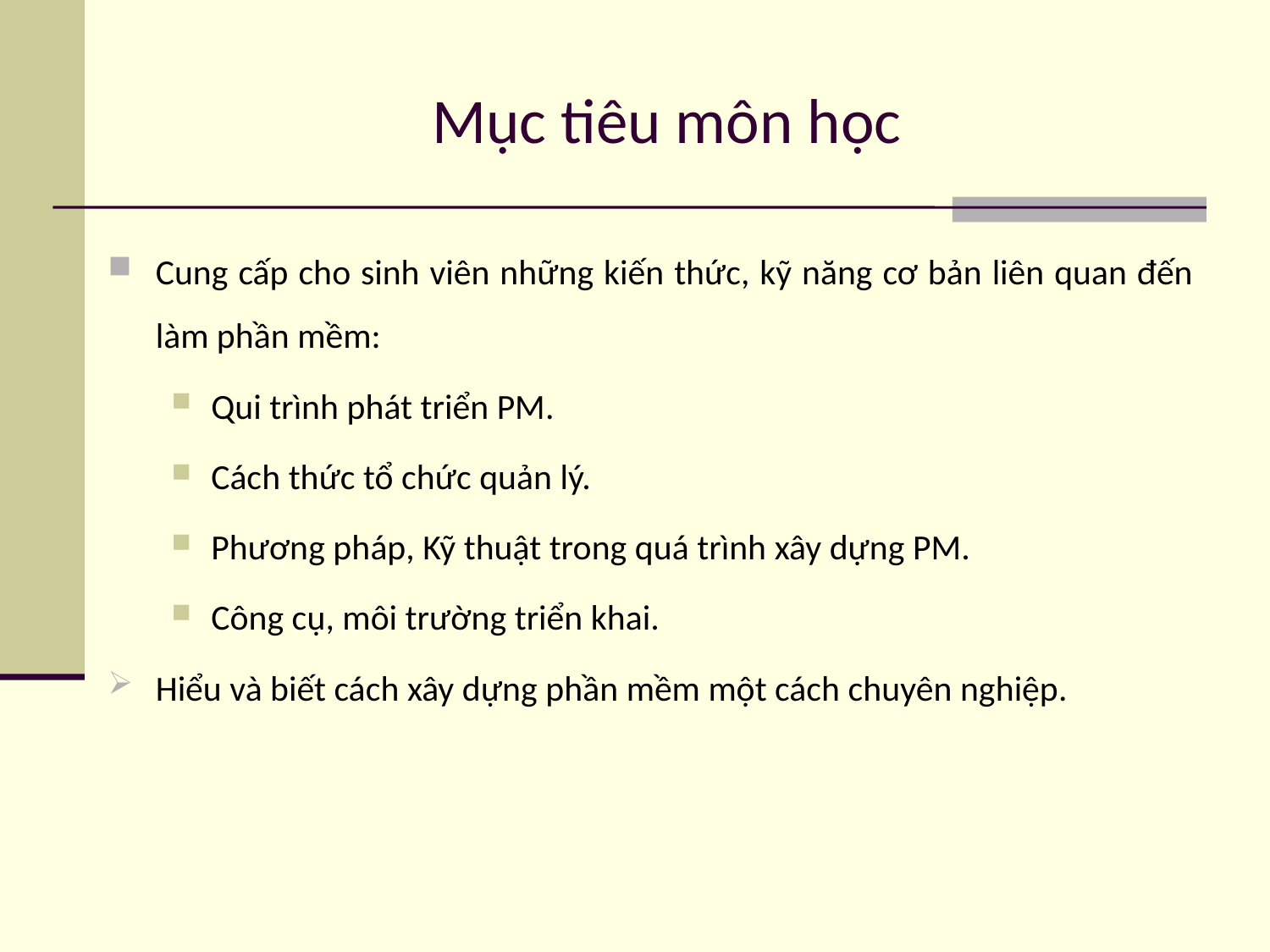

# Mục tiêu môn học
Cung cấp cho sinh viên những kiến thức, kỹ năng cơ bản liên quan đến làm phần mềm:
Qui trình phát triển PM.
Cách thức tổ chức quản lý.
Phương pháp, Kỹ thuật trong quá trình xây dựng PM.
Công cụ, môi trường triển khai.
Hiểu và biết cách xây dựng phần mềm một cách chuyên nghiệp.